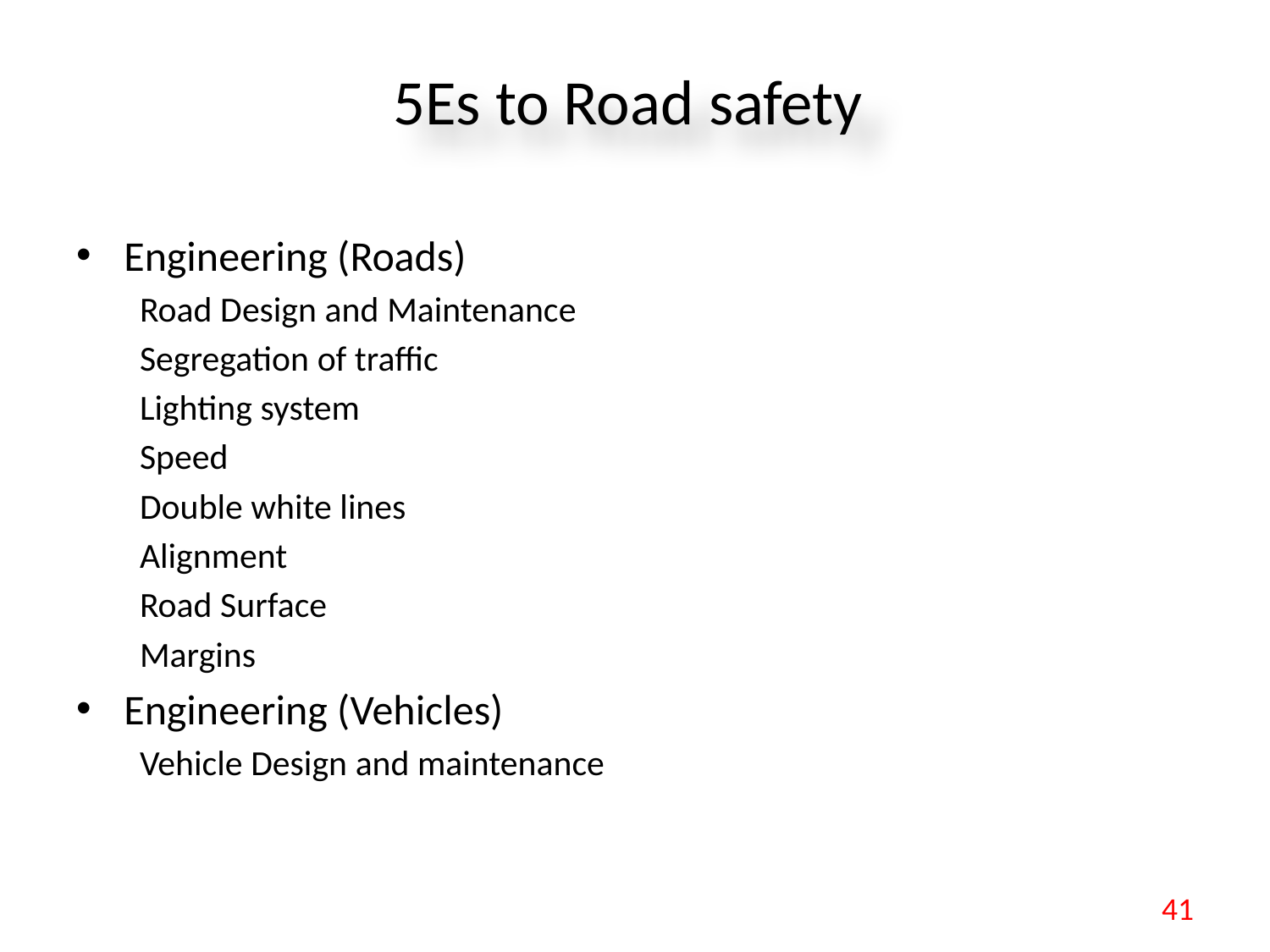

# 5Es to Road safety
Engineering (Roads)
Road Design and Maintenance
Segregation of traffic
Lighting system
Speed
Double white lines
Alignment
Road Surface
Margins
Engineering (Vehicles)
Vehicle Design and maintenance

41